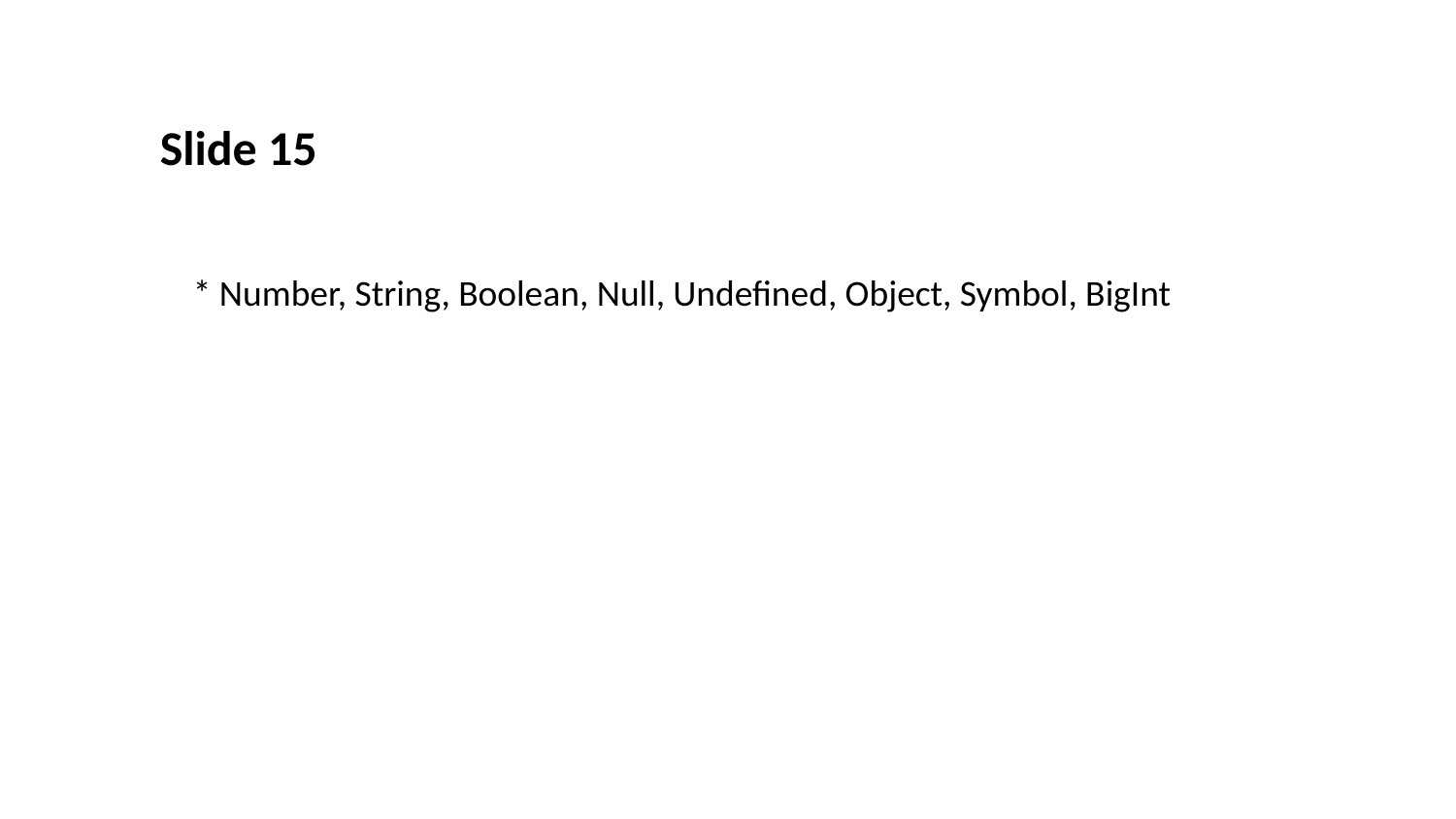

Slide 15
    * Number, String, Boolean, Null, Undefined, Object, Symbol, BigInt